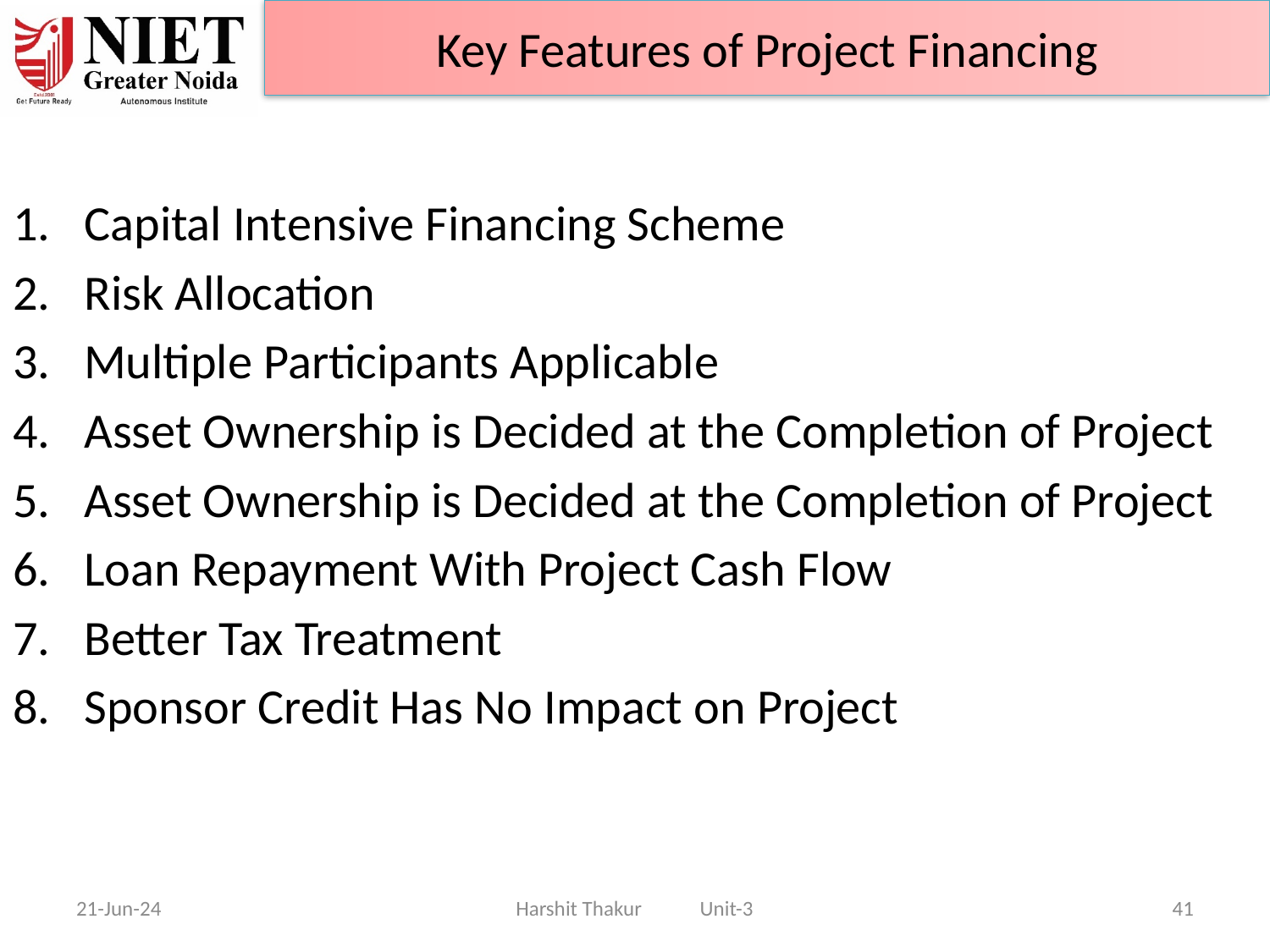

Key Features of Project Financing

Capital Intensive Financing Scheme
Risk Allocation
Multiple Participants Applicable
Asset Ownership is Decided at the Completion of Project
Asset Ownership is Decided at the Completion of Project
Loan Repayment With Project Cash Flow
Better Tax Treatment
Sponsor Credit Has No Impact on Project
21-Jun-24
Harshit Thakur            Unit-3
41